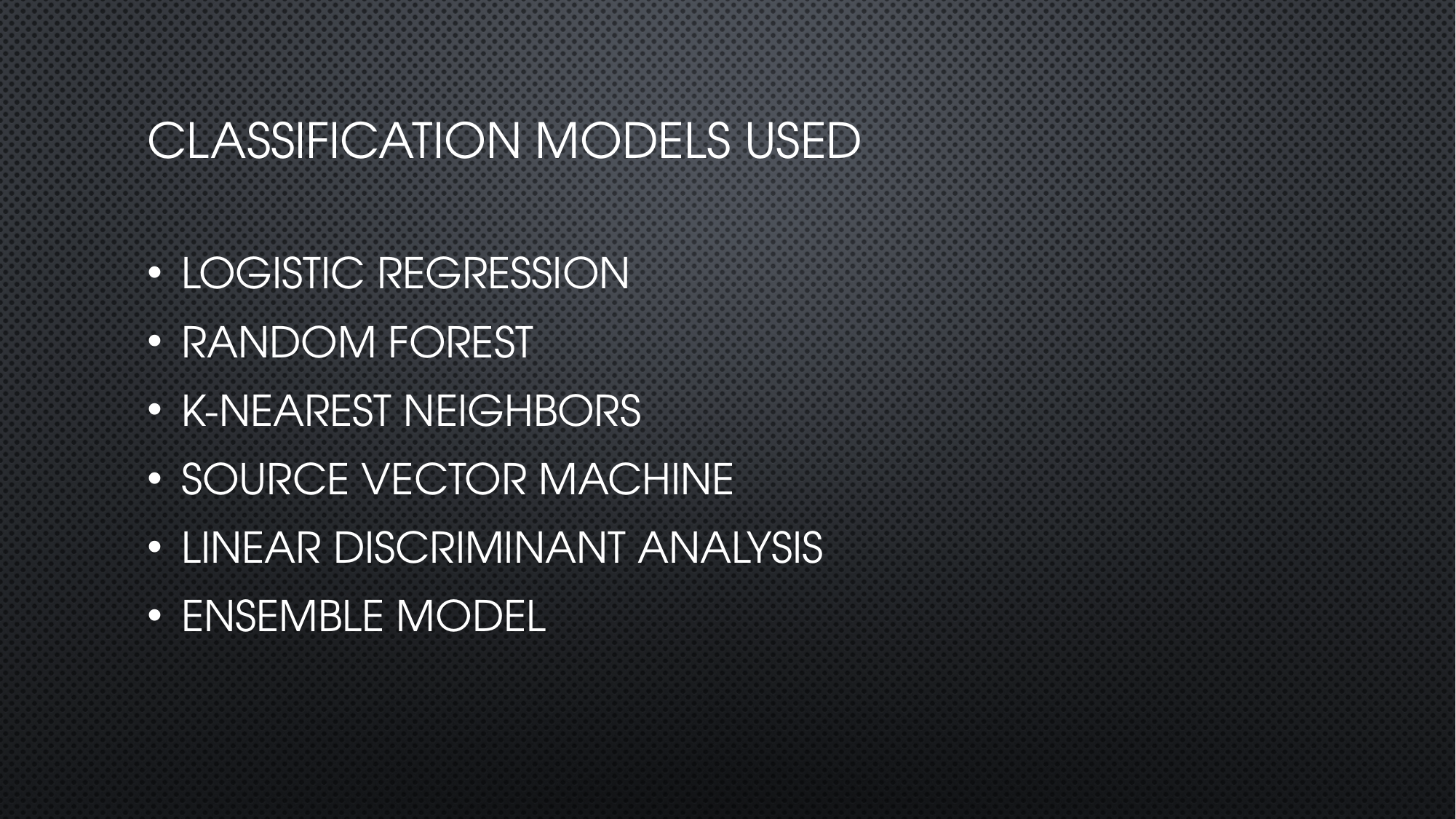

# Classification models used
Logistic Regression
Random Forest
K-Nearest Neighbors
Source Vector Machine
Linear Discriminant Analysis
Ensemble Model